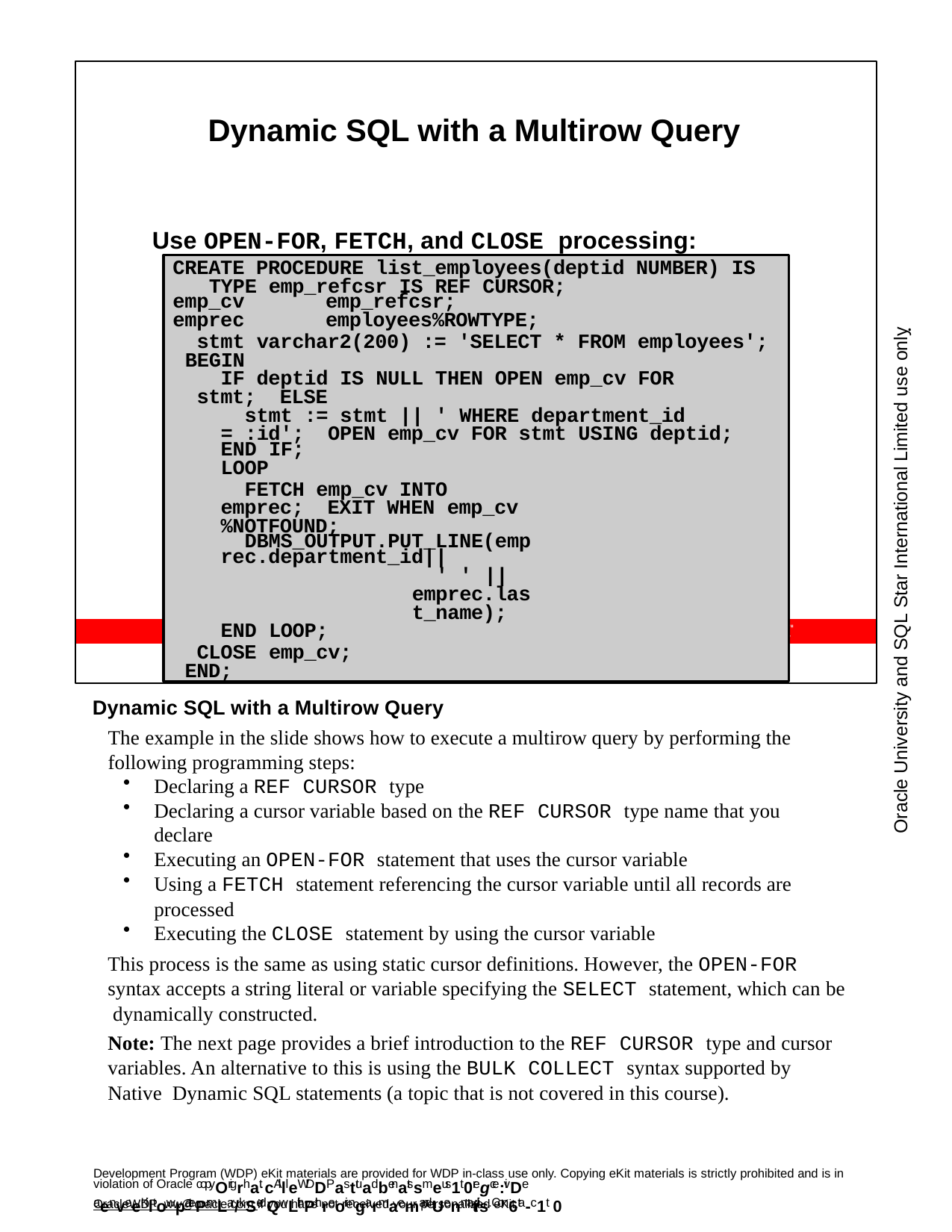

Dynamic SQL with a Multirow Query

Use OPEN-FOR, FETCH, and CLOSE processing:

Copyright © 2006, Oracle. All rights reserved.
CREATE PROCEDURE list_employees(deptid NUMBER) IS  TYPE emp_refcsr IS REF CURSOR;
emp_cv	emp_refcsr;
emprec	employees%ROWTYPE;
stmt varchar2(200) := 'SELECT * FROM employees';  BEGIN
IF deptid IS NULL THEN OPEN emp_cv FOR stmt;  ELSE
stmt := stmt || ' WHERE department_id = :id';  OPEN emp_cv FOR stmt USING deptid;
END IF;
LOOP
FETCH emp_cv INTO emprec;  EXIT WHEN emp_cv%NOTFOUND;
DBMS_OUTPUT.PUT_LINE(emprec.department_id||
' ' ||emprec.last_name);
END LOOP;
CLOSE emp_cv;  END;
Oracle University and SQL Star International Limited use onlyฺ

Dynamic SQL with a Multirow Query
The example in the slide shows how to execute a multirow query by performing the  following programming steps:
Declaring a REF CURSOR type
Declaring a cursor variable based on the REF CURSOR type name that you declare
Executing an OPEN-FOR statement that uses the cursor variable
Using a FETCH statement referencing the cursor variable until all records are
processed
Executing the CLOSE statement by using the cursor variable
This process is the same as using static cursor definitions. However, the OPEN-FOR  syntax accepts a string literal or variable specifying the SELECT statement, which can be  dynamically constructed.
Note: The next page provides a brief introduction to the REF CURSOR type and cursor  variables. An alternative to this is using the BULK COLLECT syntax supported by Native  Dynamic SQL statements (a topic that is not covered in this course).
Development Program (WDP) eKit materials are provided for WDP in-class use only. Copying eKit materials is strictly prohibited and is in
violation of Oracle copyOrigrhat. cAllleWDDPasttuadbenatssmeus1t 0regce:ivDe aenveeKiltowpatePrmLar/kSedQwLithPthreoir ngarmaemandUenmaitils. Con6ta-c1t 0
OracleWDP_ww@oracle.com if you have not received your personalized eKit.